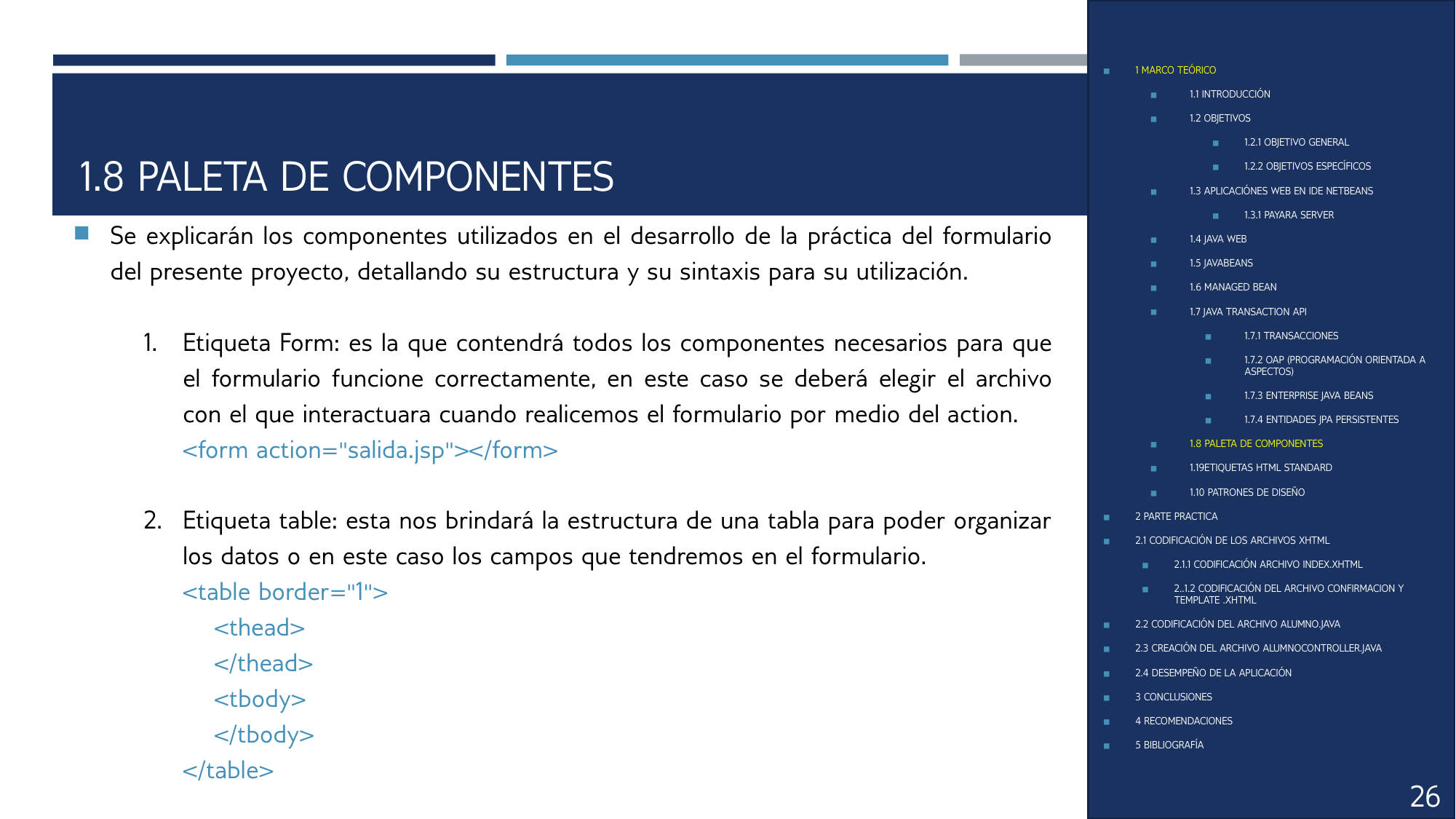

# 1.8 PALETA DE COMPONENTES
1 MARCO TEÓRICO
1.1 INTRODUCCIÓN
1.2 OBJETIVOS
1.2.1 OBJETIVO GENERAL
1.2.2 OBJETIVOS ESPECÍFICOS
1.3 APLICACIÓNES WEB EN IDE NETBEANS
1.3.1 PAYARA SERVER
1.4 JAVA WEB
1.5 JAVABEANS
1.6 MANAGED BEAN
1.7 JAVA TRANSACTION API
1.7.1 TRANSACCIONES
1.7.2 OAP (PROGRAMACIÓN ORIENTADA A ASPECTOS)
1.7.3 ENTERPRISE JAVA BEANS
1.7.4 ENTIDADES JPA PERSISTENTES
1.8 PALETA DE COMPONENTES
1.19ETIQUETAS HTML STANDARD
1.10 PATRONES DE DISEÑO
2 PARTE PRACTICA
2.1 CODIFICACIÓN DE LOS ARCHIVOS XHTML
2.1.1 CODIFICACIÓN ARCHIVO INDEX.XHTML
2..1.2 CODIFICACIÓN DEL ARCHIVO CONFIRMACION Y TEMPLATE .XHTML
2.2 CODIFICACIÓN DEL ARCHIVO ALUMNO.JAVA
2.3 CREACIÓN DEL ARCHIVO ALUMNOCONTROLLER.JAVA
2.4 DESEMPEÑO DE LA APLICACIÓN
3 CONCLUSIONES
4 RECOMENDACIONES
5 BIBLIOGRAFÍA

Se explicarán los componentes utilizados en el desarrollo de la práctica del formulario del presente proyecto, detallando su estructura y su sintaxis para su utilización.

Etiqueta Form: es la que contendrá todos los componentes necesarios para que el formulario funcione correctamente, en este caso se deberá elegir el archivo con el que interactuara cuando realicemos el formulario por medio del action.
<form action="salida.jsp"></form>

Etiqueta table: esta nos brindará la estructura de una tabla para poder organizar los datos o en este caso los campos que tendremos en el formulario.
<table border="1">
    <thead>
    </thead>
    <tbody>
    </tbody>
</table>

6
26